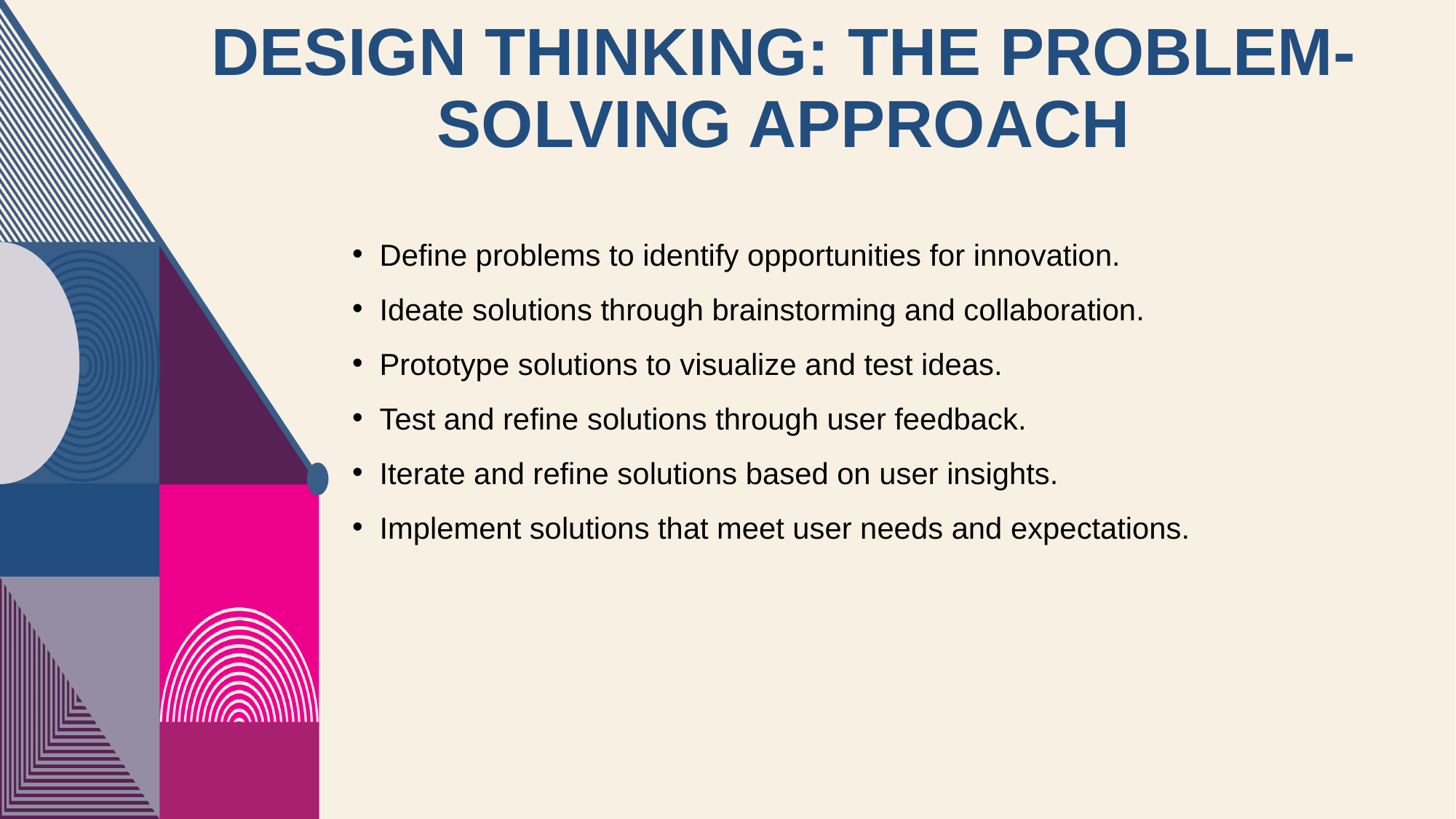

# Design Thinking: The Problem-Solving Approach
Define problems to identify opportunities for innovation.
Ideate solutions through brainstorming and collaboration.
Prototype solutions to visualize and test ideas.
Test and refine solutions through user feedback.
Iterate and refine solutions based on user insights.
Implement solutions that meet user needs and expectations.